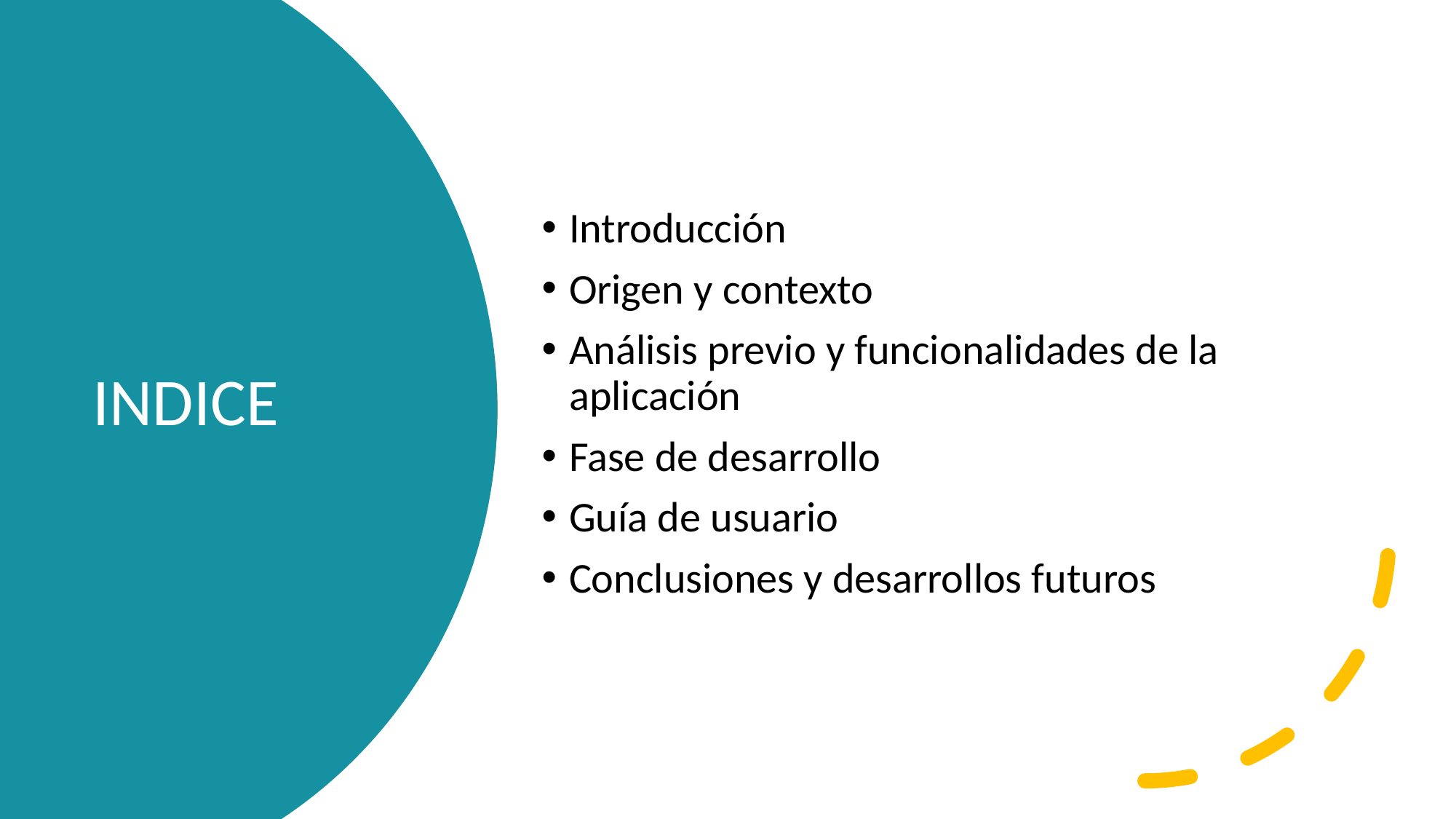

Introducción
Origen y contexto
Análisis previo y funcionalidades de la aplicación
Fase de desarrollo
Guía de usuario
Conclusiones y desarrollos futuros
# INDICE